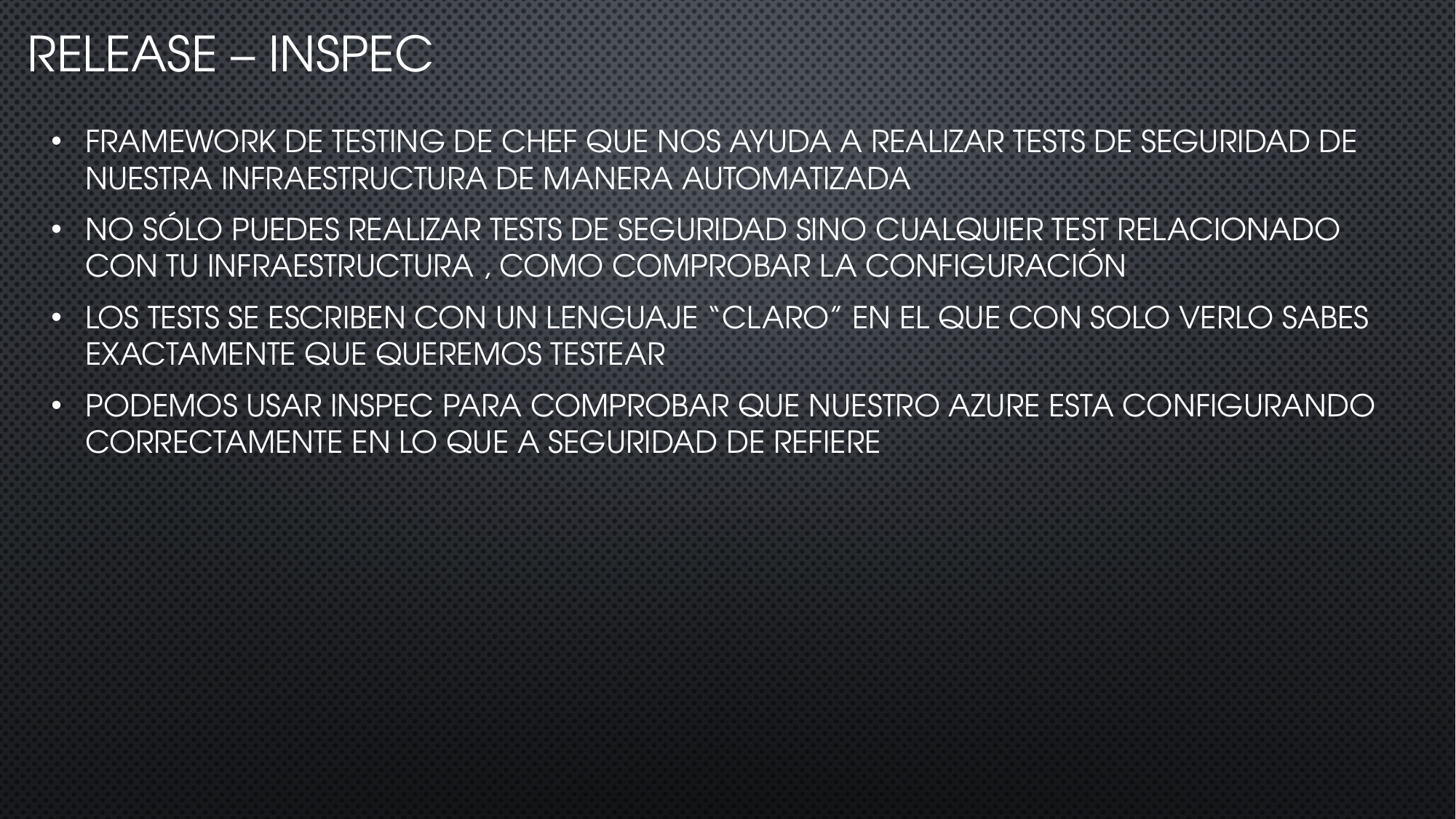

# release – inspec
Framework de testing de chef que nos ayuda a realizar tests de seguridad de nuestra infraestructura de manera automatizada
No sólo puedes realizar tests de seguridad sino cualquier test relacionado con tu infraestructura , como comprobar la configuración
Los tests se escriben con un lenguaje “claro” en el que con solo verlo sabes exactamente que queremos testear
Podemos usar inspec para comprobar que nuestro azure esta configurando correctamente en lo que a seguridad de refiere